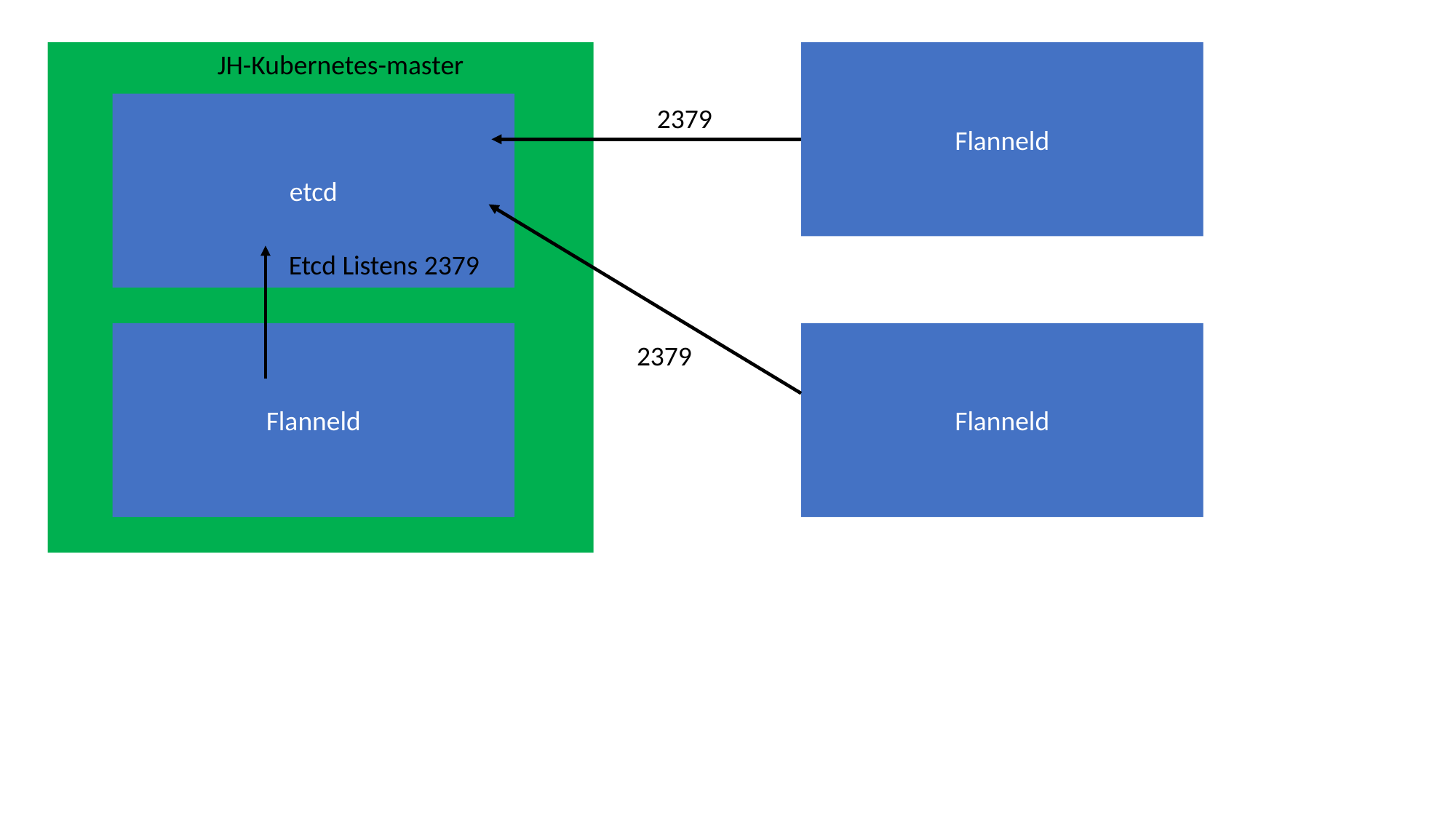

JH-Kubernetes-master
Flanneld
etcd
2379
Etcd Listens 2379
Flanneld
Flanneld
2379